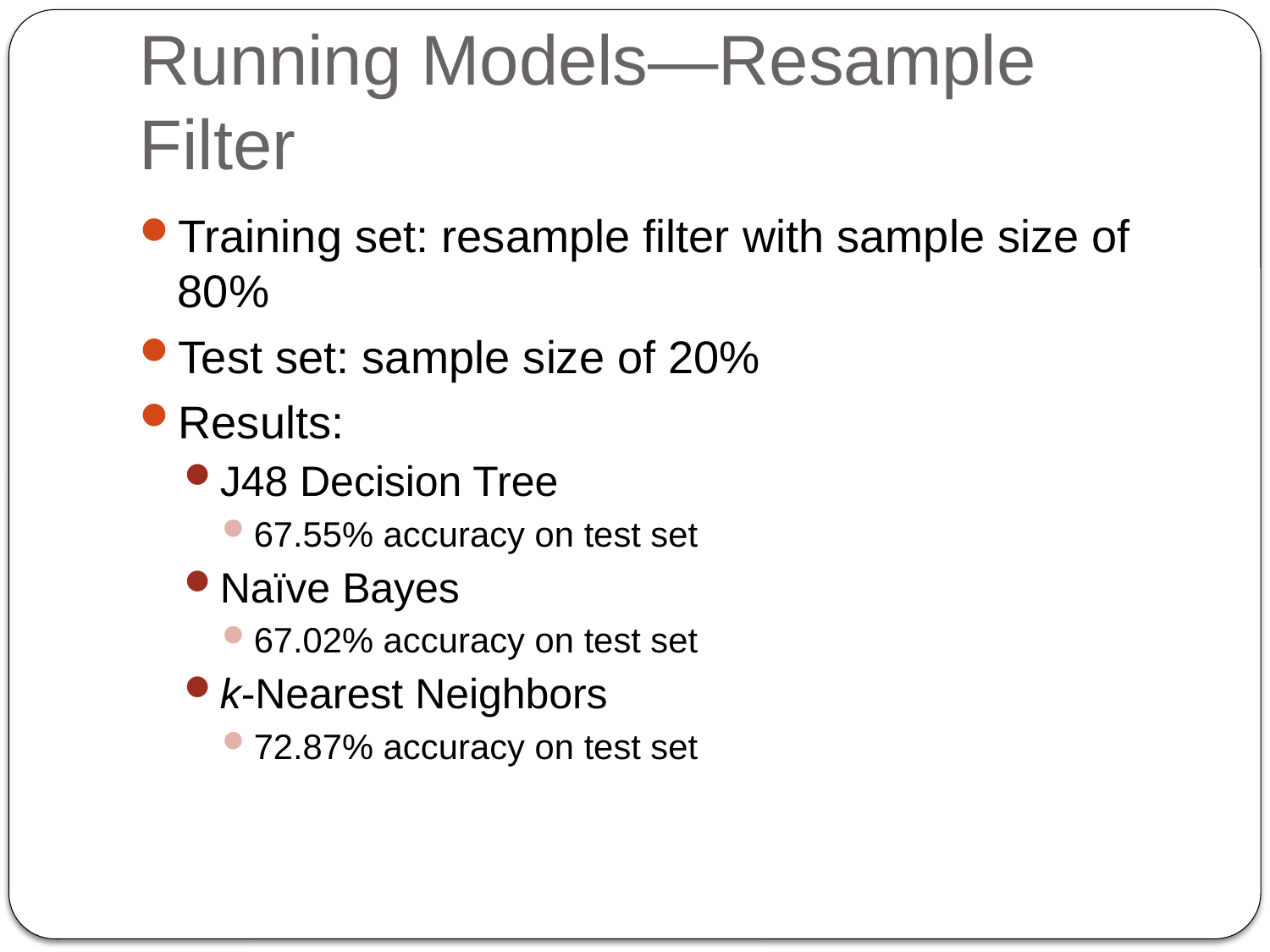

# Running Models—Resample Filter
Training set: resample filter with sample size of 80%
Test set: sample size of 20%
Results:
J48 Decision Tree
67.55% accuracy on test set
Naïve Bayes
67.02% accuracy on test set
k-Nearest Neighbors
72.87% accuracy on test set